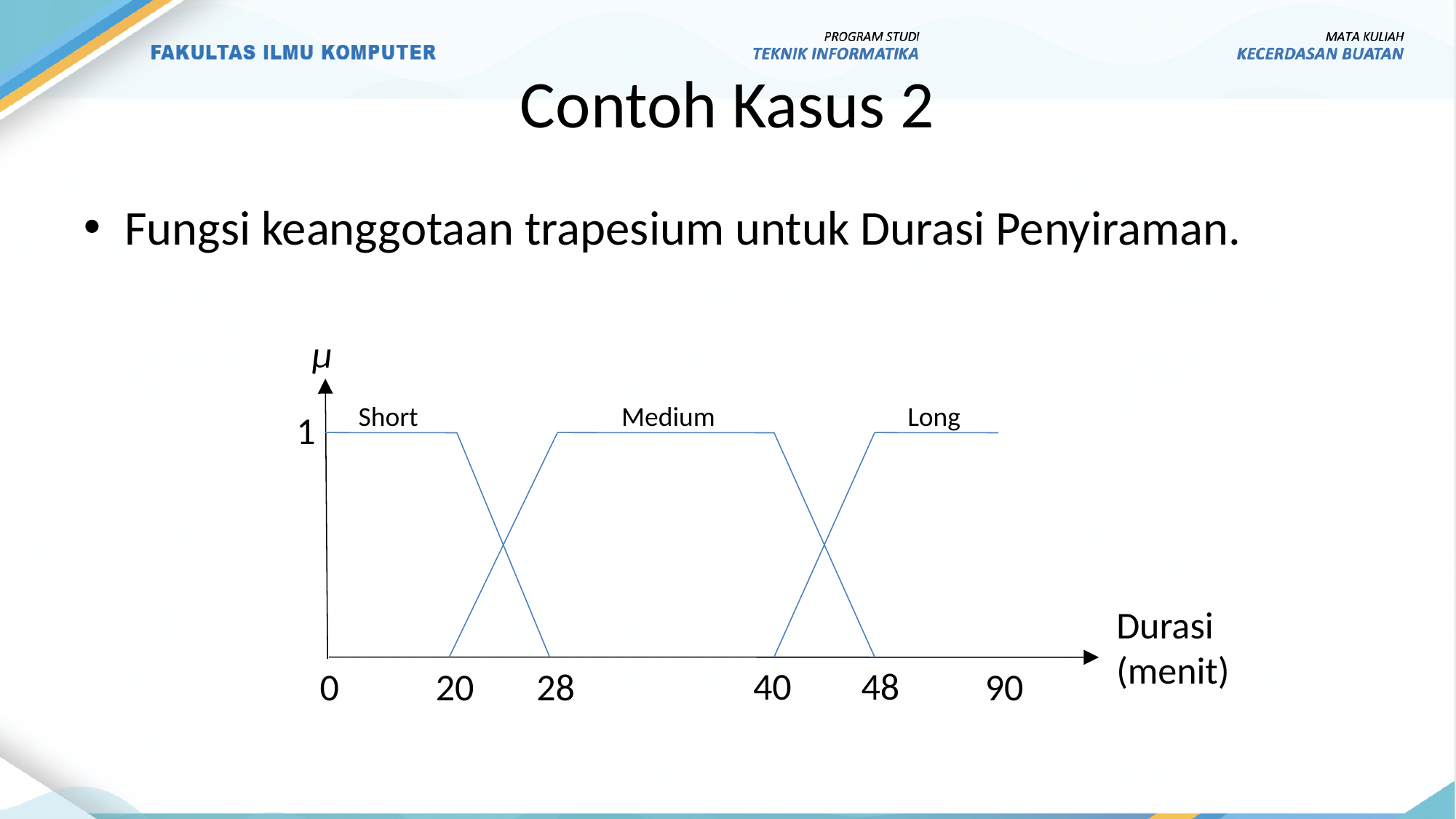

# Contoh Kasus 2
Fungsi keanggotaan trapesium untuk Durasi Penyiraman.
µ
Short
Medium
Long
1
Durasi (menit)
40
48
0
20
28
90